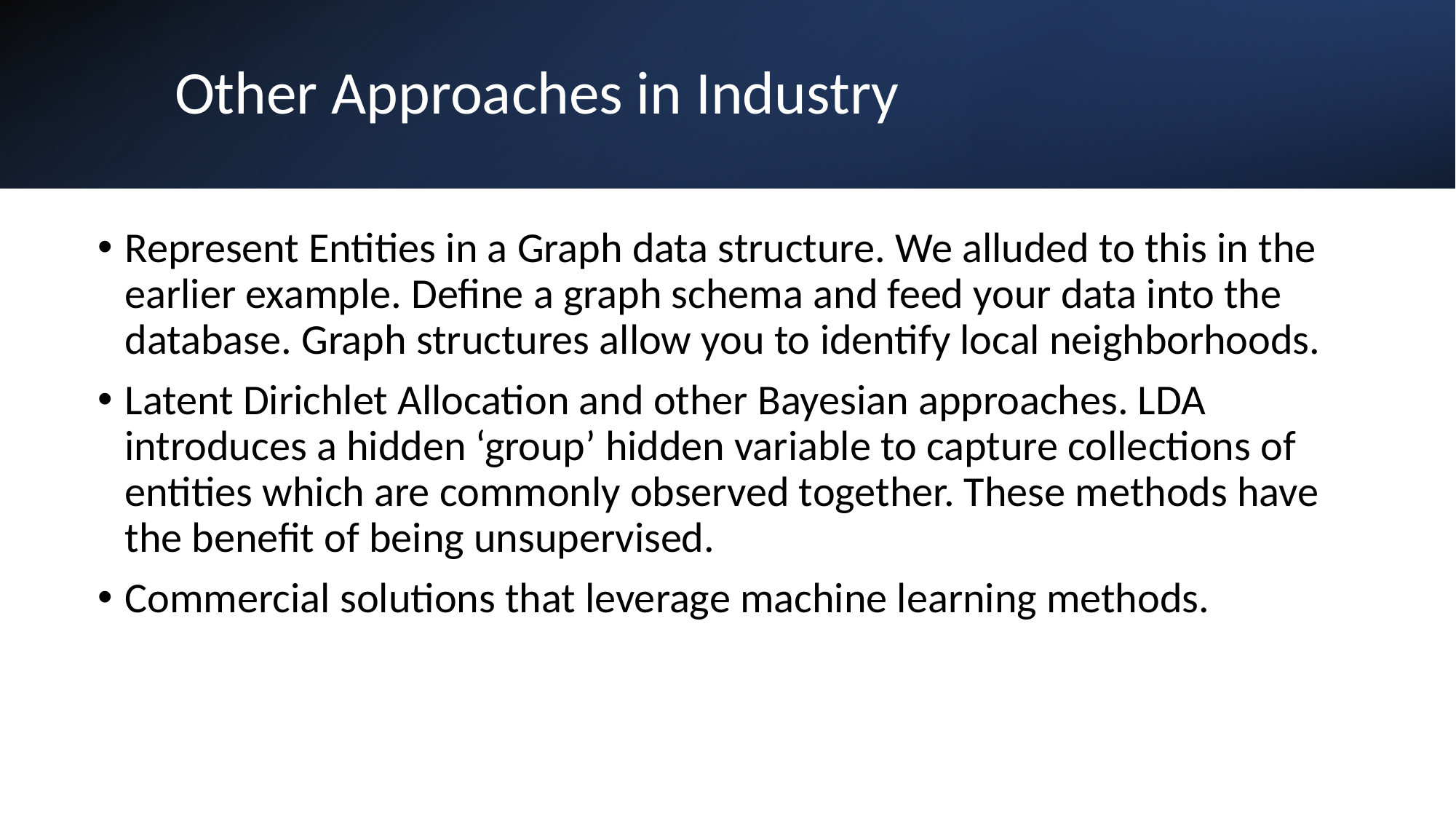

# Other Approaches in Industry
Represent Entities in a Graph data structure. We alluded to this in the earlier example. Define a graph schema and feed your data into the database. Graph structures allow you to identify local neighborhoods.
Latent Dirichlet Allocation and other Bayesian approaches. LDA introduces a hidden ‘group’ hidden variable to capture collections of entities which are commonly observed together. These methods have the benefit of being unsupervised.
Commercial solutions that leverage machine learning methods.